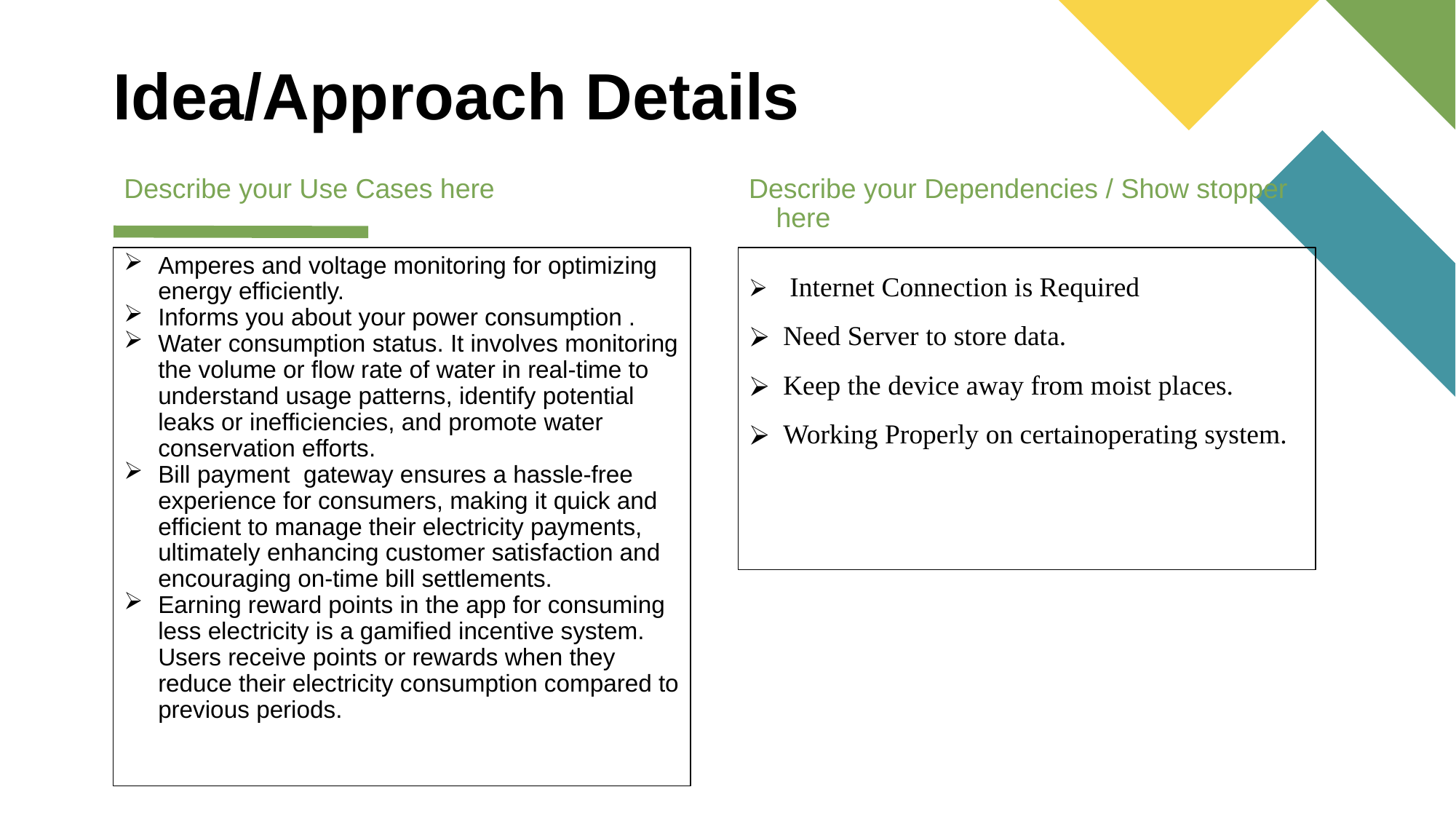

# Idea/Approach Details
Describe your Dependencies / Show stopper here
Describe your Use Cases here
Amperes and voltage monitoring for optimizing energy efficiently.
Informs you about your power consumption .
Water consumption status. It involves monitoring the volume or flow rate of water in real-time to understand usage patterns, identify potential leaks or inefficiencies, and promote water conservation efforts.
Bill payment  gateway ensures a hassle-free experience for consumers, making it quick and efficient to manage their electricity payments, ultimately enhancing customer satisfaction and encouraging on-time bill settlements.
Earning reward points in the app for consuming less electricity is a gamified incentive system. Users receive points or rewards when they reduce their electricity consumption compared to previous periods.
 Internet Connection is Required
Need Server to store data.
Keep the device away from moist places.
Working Properly on certainoperating system.